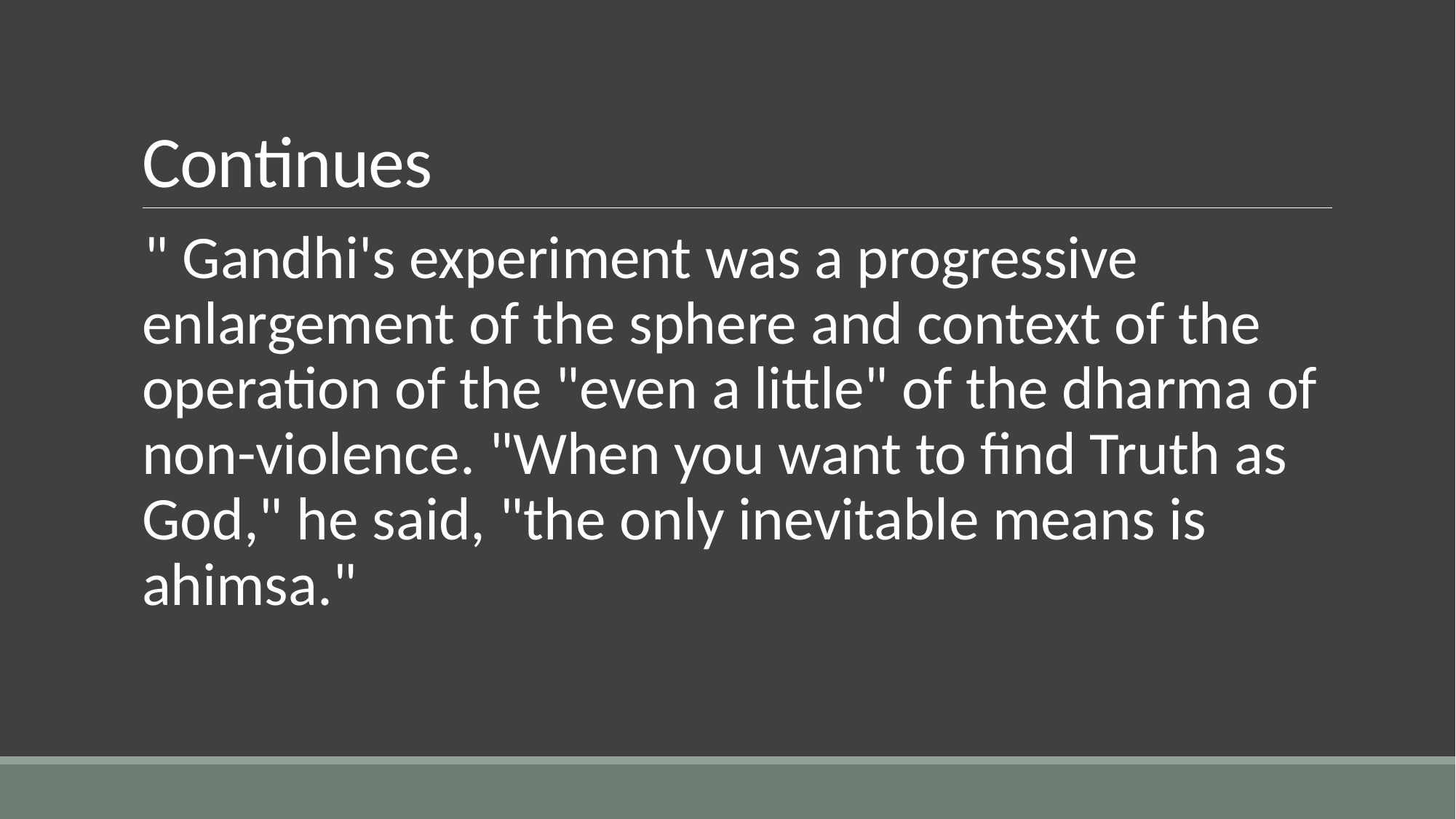

# Continues
" Gandhi's experiment was a progressive enlargement of the sphere and context of the operation of the "even a little" of the dharma of non-violence. "When you want to find Truth as God," he said, "the only inevitable means is ahimsa."